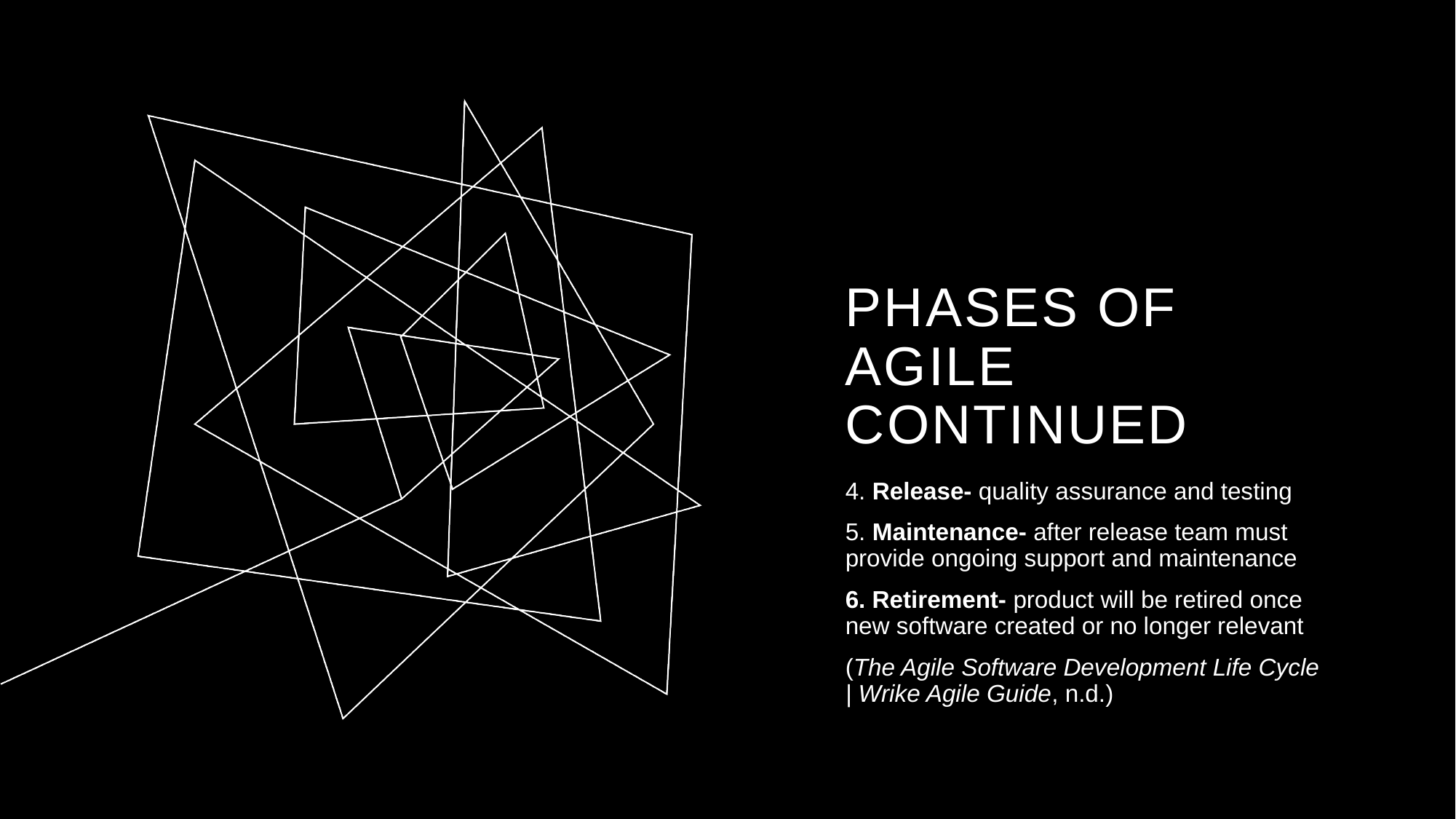

# Phases of Agile Continued
4. Release- quality assurance and testing
5. Maintenance- after release team must provide ongoing support and maintenance
6. Retirement- product will be retired once new software created or no longer relevant
(The Agile Software Development Life Cycle | Wrike Agile Guide, n.d.)